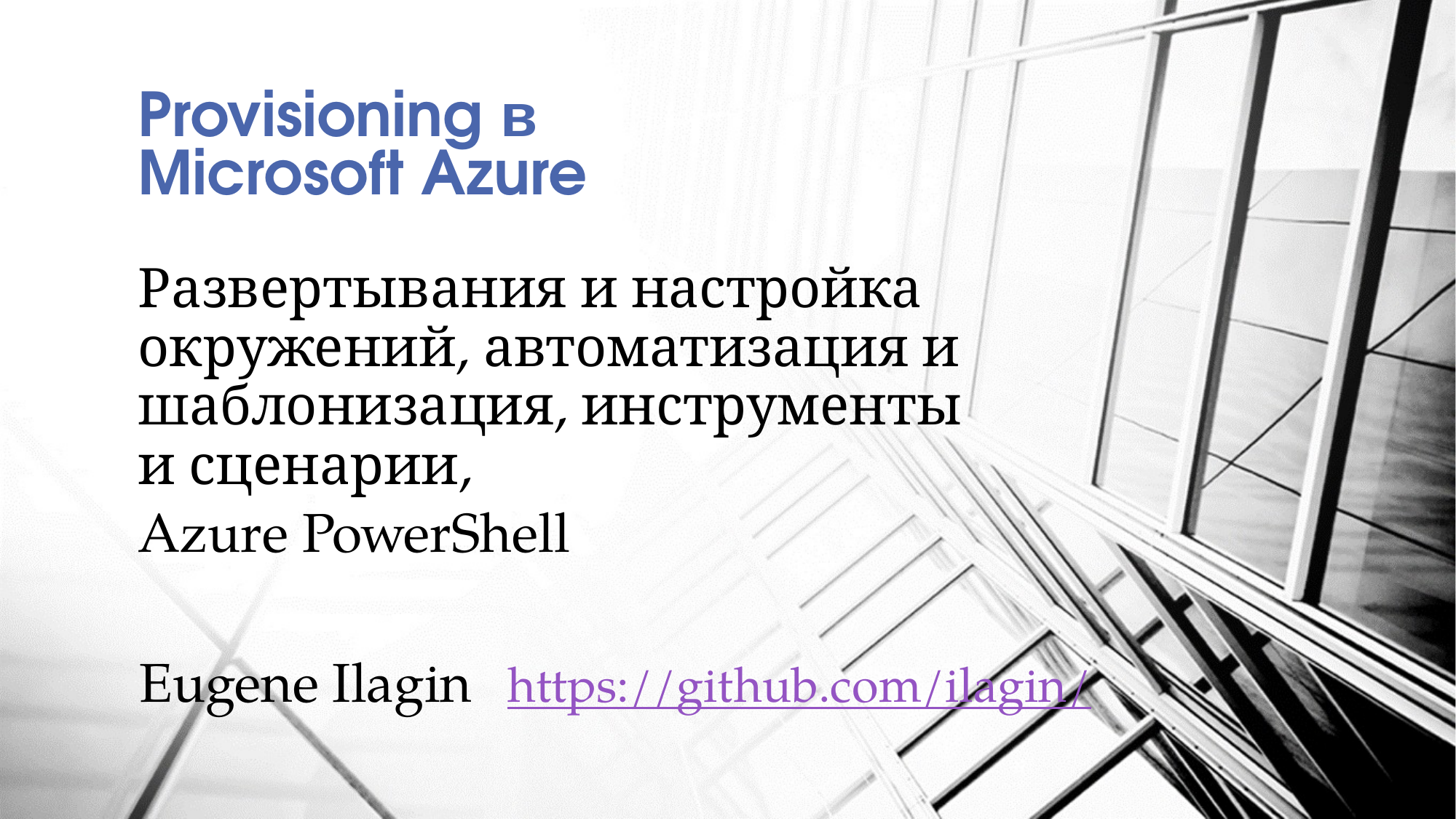

# Provisioning в Microsoft Azure
Развертывания и настройка окружений, автоматизация и шаблонизация, инструменты и сценарии,
Azure PowerShell

https://github.com/ilagin/
Eugene Ilagin